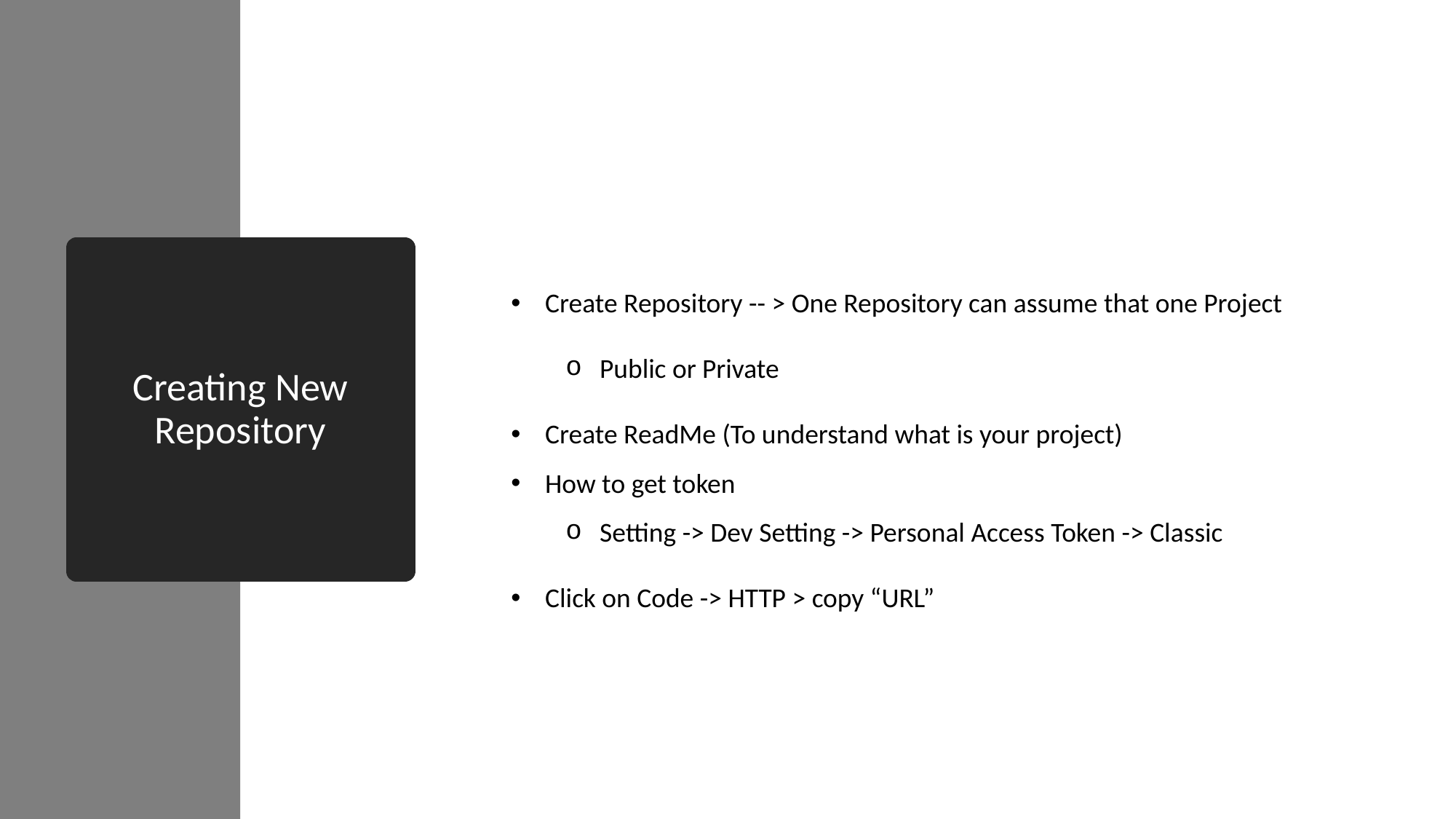

# Creating New Repository
Create Repository -- > One Repository can assume that one Project
Public or Private
Create ReadMe (To understand what is your project)
How to get token
Setting -> Dev Setting -> Personal Access Token -> Classic
Click on Code -> HTTP > copy “URL”